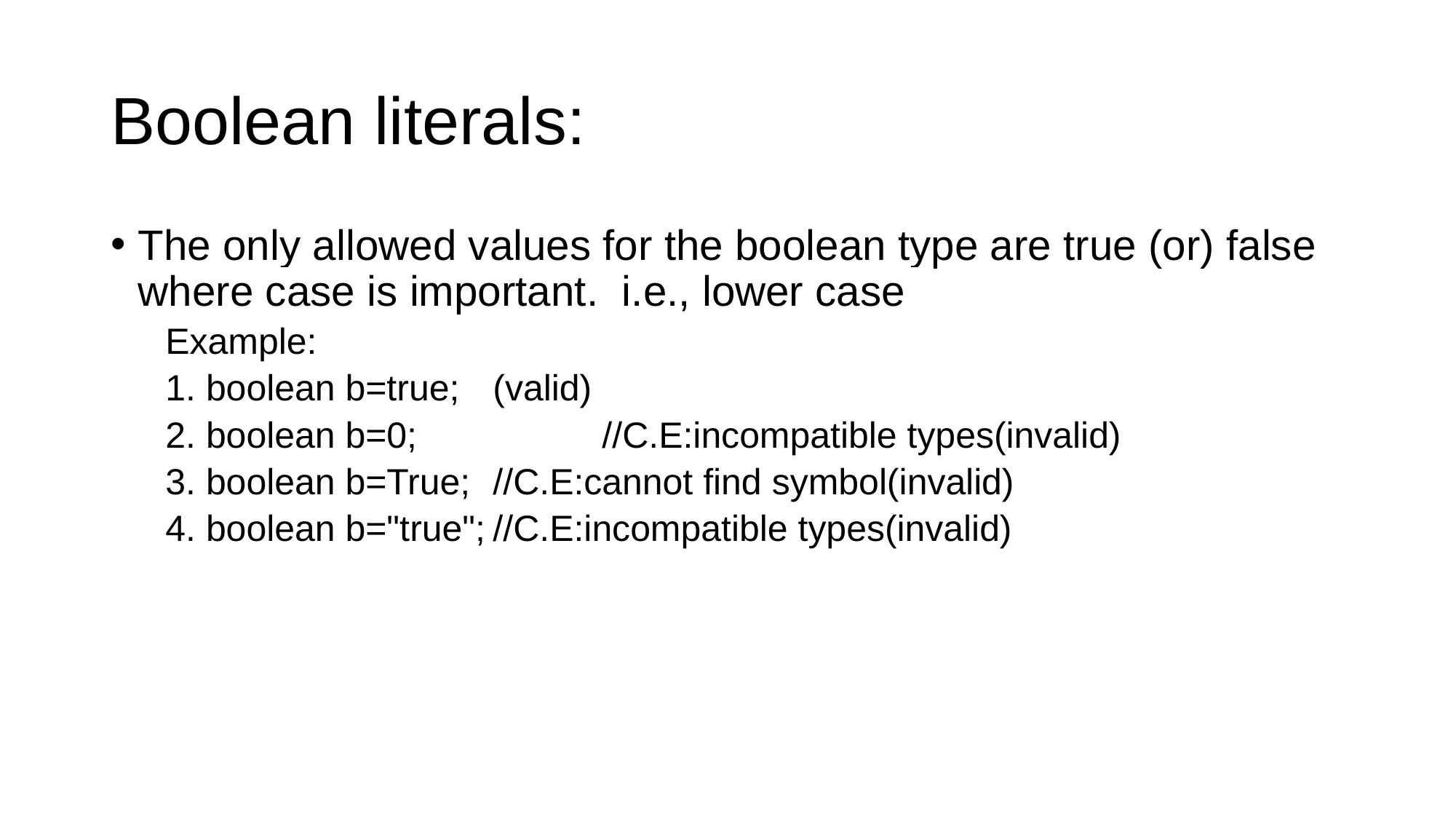

# Boolean literals:
The only allowed values for the boolean type are true (or) false where case is important.  i.e., lower case
Example:
1. boolean b=true;	(valid)
2. boolean b=0;		//C.E:incompatible types(invalid)
3. boolean b=True;	//C.E:cannot find symbol(invalid)
4. boolean b="true";	//C.E:incompatible types(invalid)